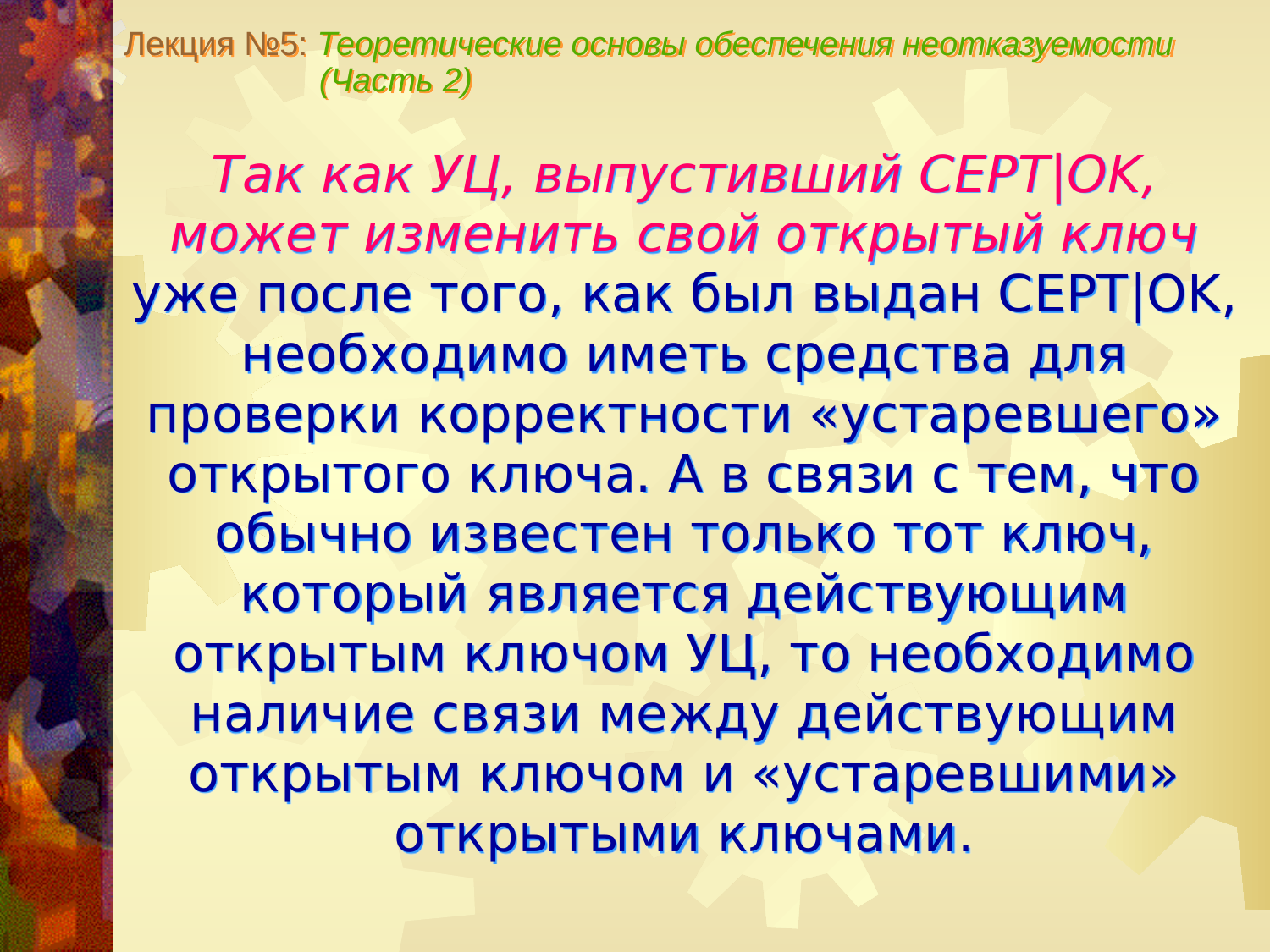

Лекция №5: Теоретические основы обеспечения неотказуемости
                       (Часть 2)
Так как УЦ, выпустивший СЕРТ|OK, может изменить свой открытый ключ уже после того, как был выдан СЕРТ|OK, необходимо иметь средства для проверки корректности «устаревшего» открытого ключа. А в связи с тем, что обычно известен только тот ключ, который является действующим открытым ключом УЦ, то необходимо наличие связи между действующим открытым ключом и «устаревшими» открытыми ключами.